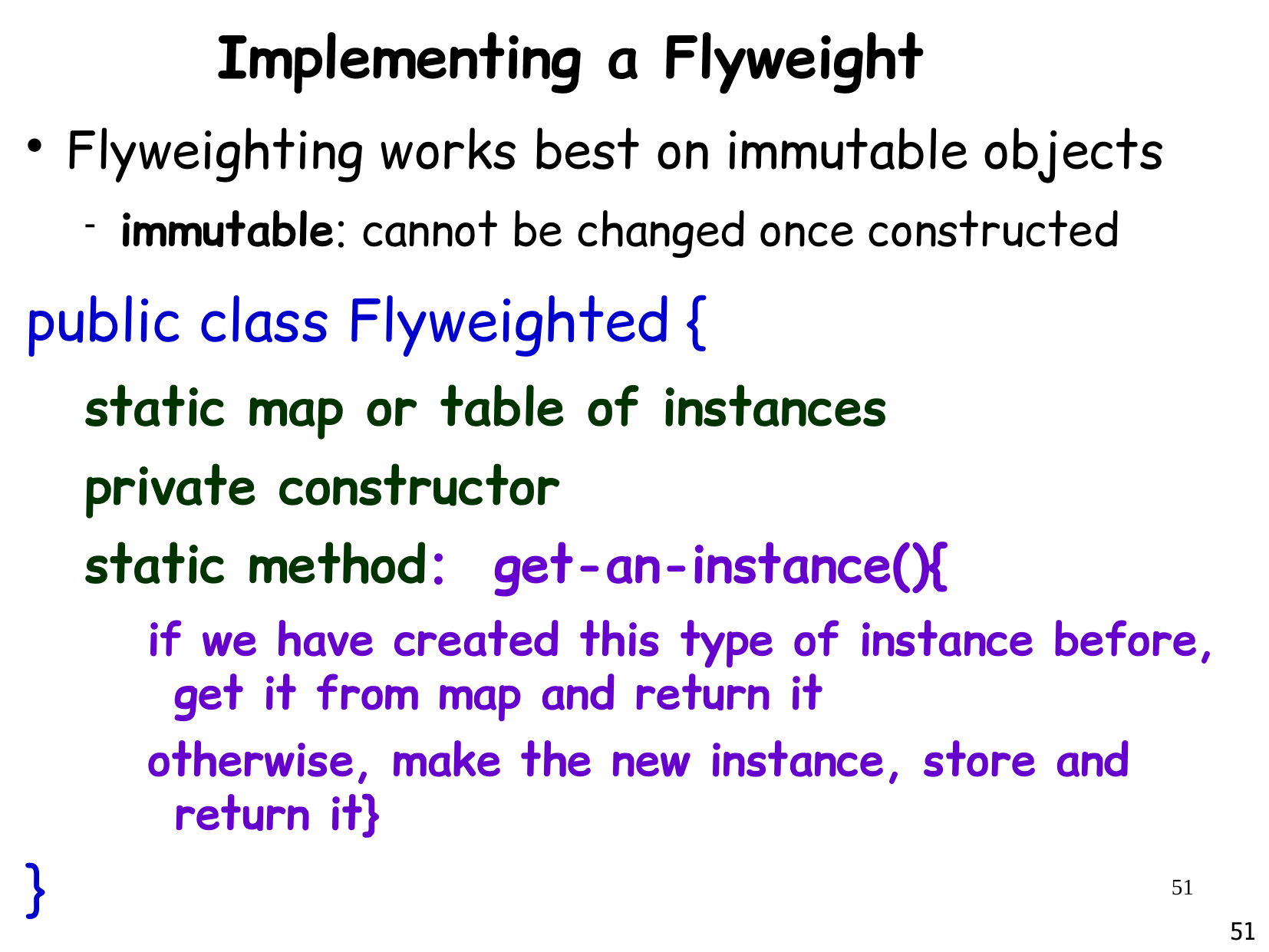

Implementing a Flyweight
Flyweighting works best on immutable objects
immutable: cannot be changed once constructed
public class Flyweighted {
static map or table of instances
private constructor
static method:  get-an-instance(){
if we have created this type of instance before, get it from map and return it
otherwise, make the new instance, store and return it}
}
51